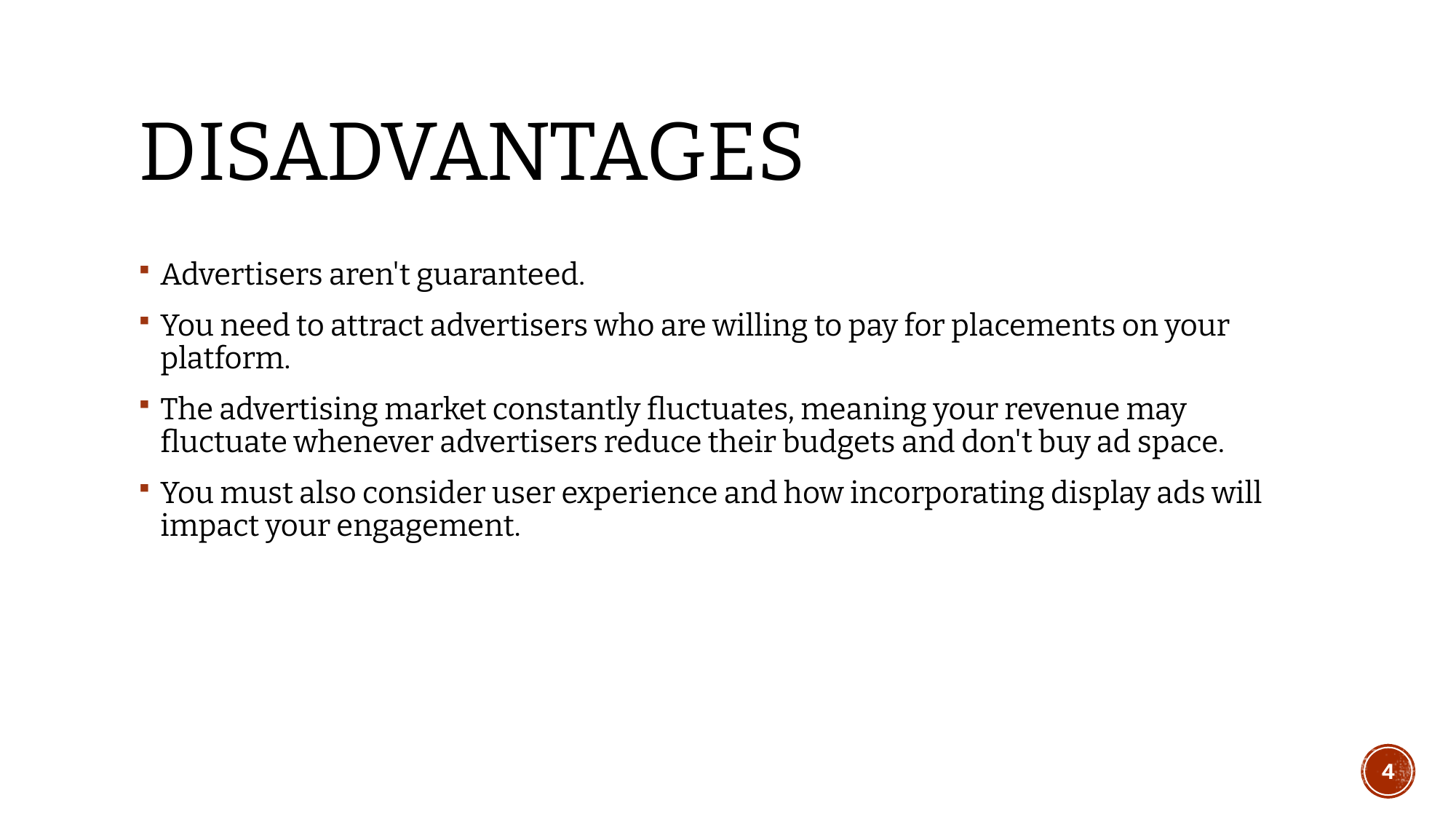

# Disadvantages
Advertisers aren't guaranteed.
You need to attract advertisers who are willing to pay for placements on your platform.
The advertising market constantly fluctuates, meaning your revenue may fluctuate whenever advertisers reduce their budgets and don't buy ad space.
You must also consider user experience and how incorporating display ads will impact your engagement.

4